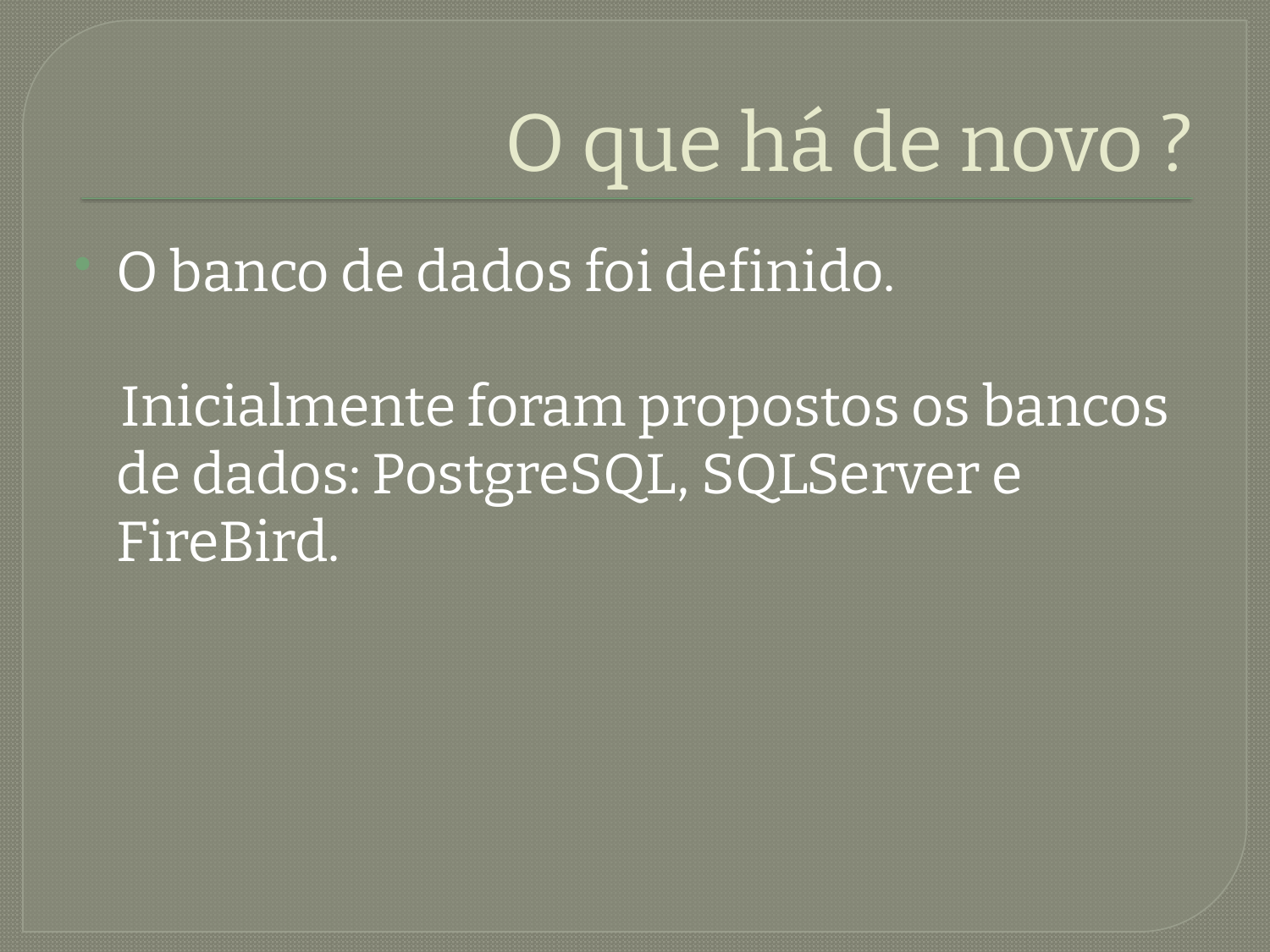

# O que há de novo ?
O banco de dados foi definido.

    Inicialmente foram propostos os bancos de dados: PostgreSQL, SQLServer e FireBird.